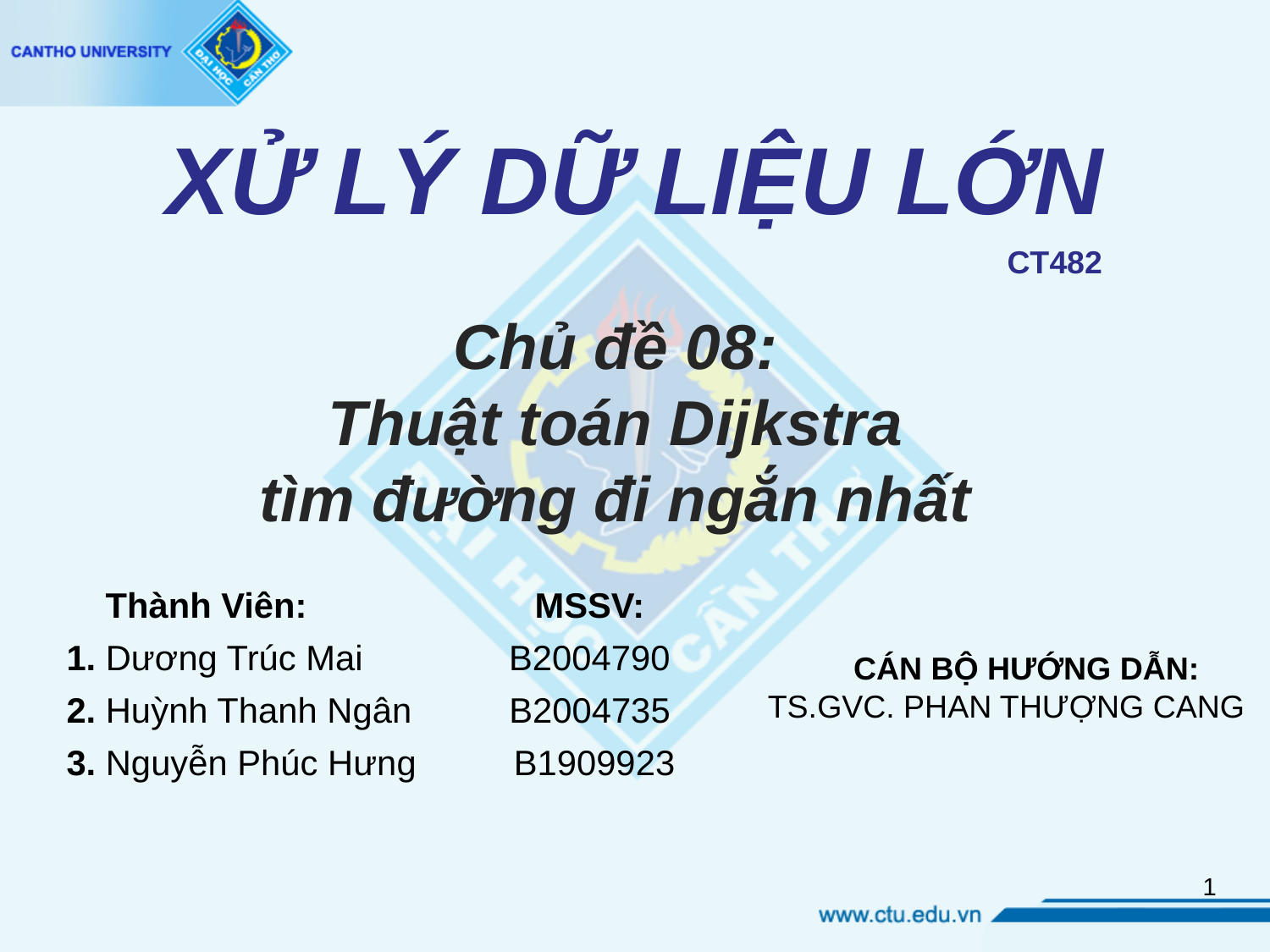

XỬ LÝ DỮ LIỆU LỚN
CT482
# Chủ đề 08: Thuật toán Dijkstra
tìm đường đi ngắn nhất

    Thành Viên: 	                      MSSV:
1. Dương Trúc Mai               B2004790
2. Huỳnh Thanh Ngân          B2004735
3. Nguyễn Phúc Hưng          B1909923
CÁN BỘ HƯỚNG DẪN:
TS.GVC. PHAN THƯỢNG CANG

1